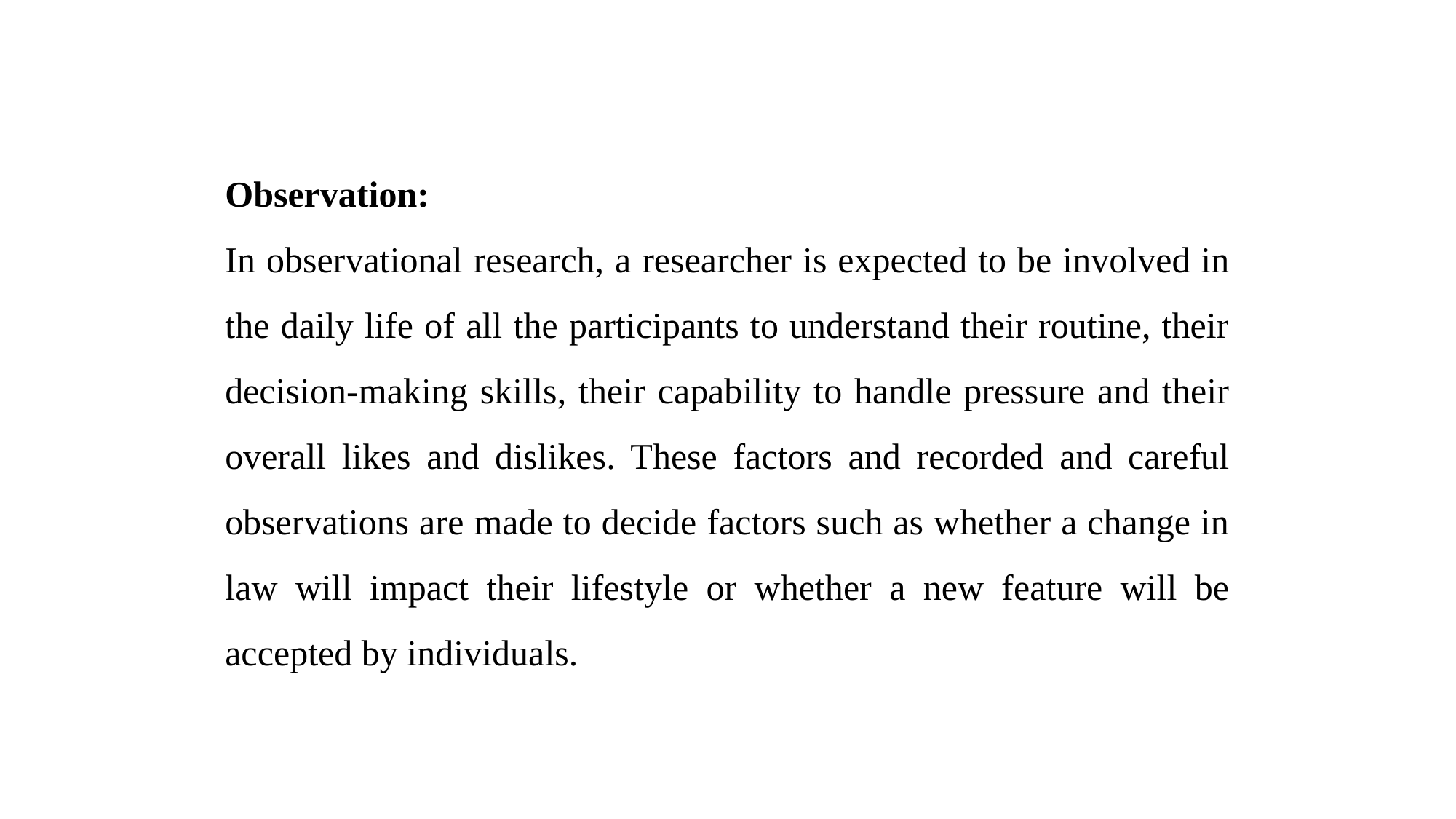

Observation:
In observational research, a researcher is expected to be involved in the daily life of all the participants to understand their routine, their decision-making skills, their capability to handle pressure and their overall likes and dislikes. These factors and recorded and careful observations are made to decide factors such as whether a change in law will impact their lifestyle or whether a new feature will be accepted by individuals.